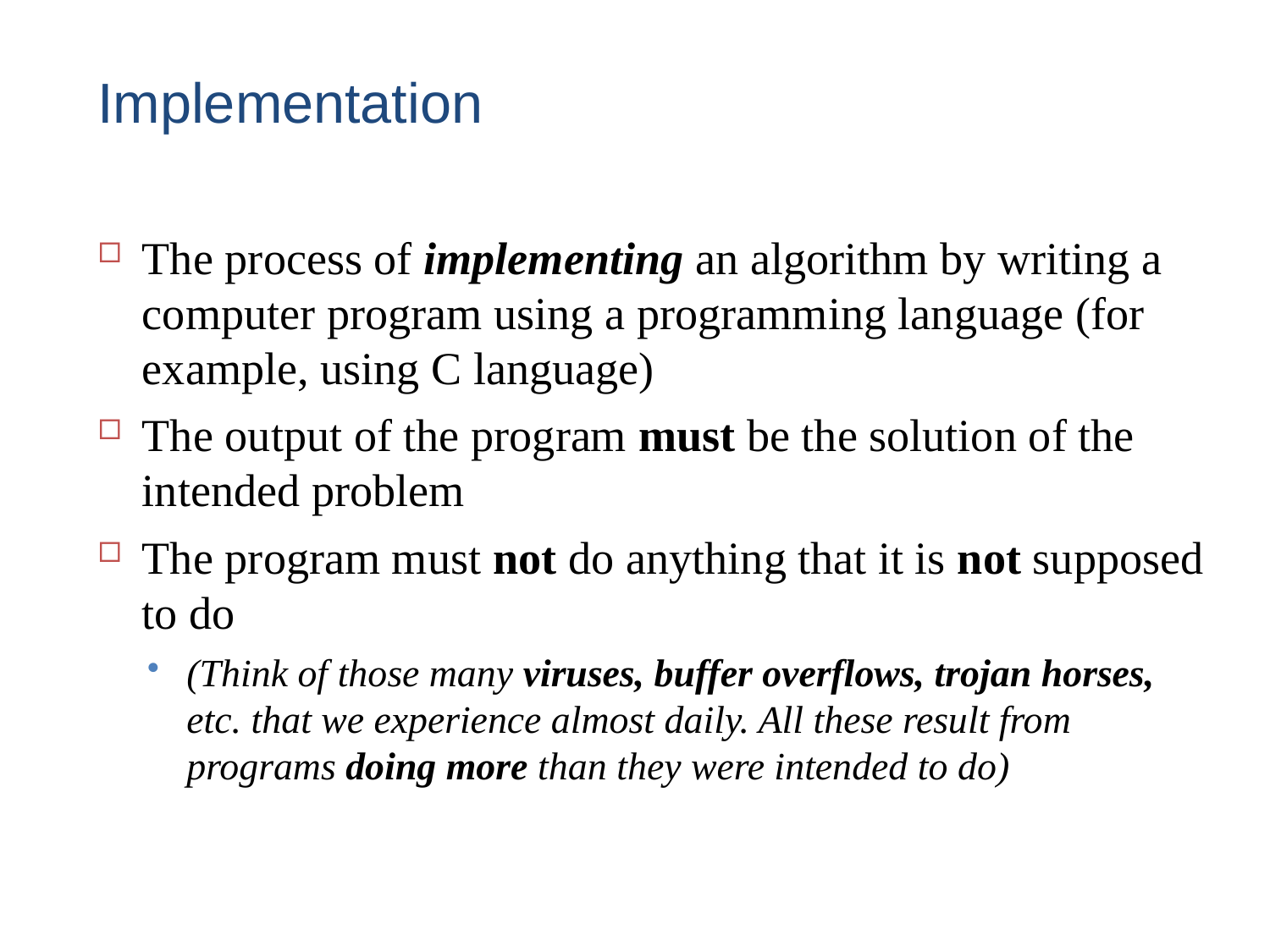

# Implementation
The process of implementing an algorithm by writing a computer program using a programming language (for example, using C language)
The output of the program must be the solution of the intended problem
The program must not do anything that it is not supposed to do
(Think of those many viruses, buffer overflows, trojan horses, etc. that we experience almost daily. All these result from programs doing more than they were intended to do)